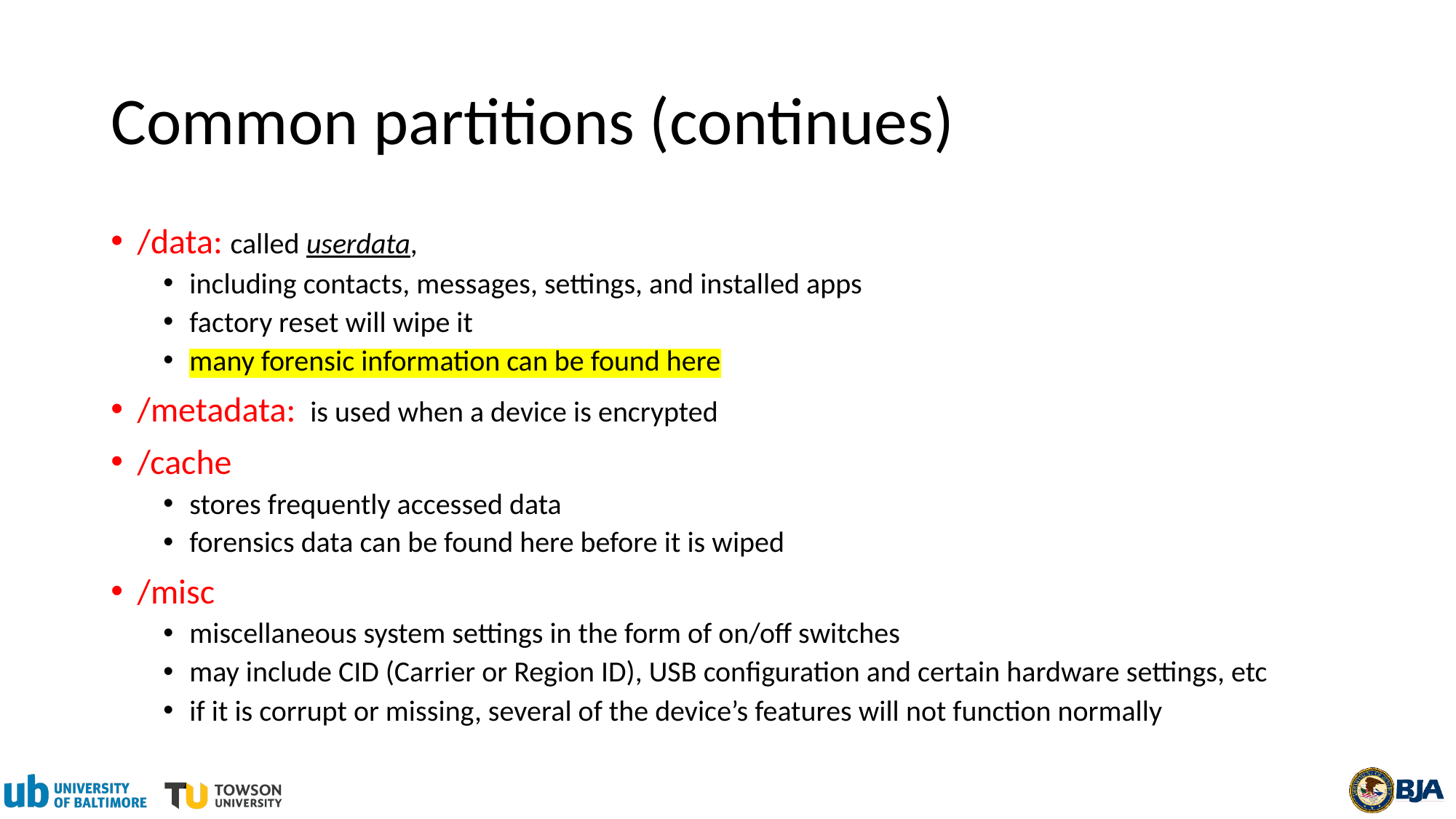

# Common partitions (continues)
/data: called userdata,
including contacts, messages, settings, and installed apps
factory reset will wipe it
many forensic information can be found here
/metadata:  is used when a device is encrypted
/cache
stores frequently accessed data
forensics data can be found here before it is wiped
/misc
miscellaneous system settings in the form of on/off switches
may include CID (Carrier or Region ID), USB configuration and certain hardware settings, etc
if it is corrupt or missing, several of the device’s features will not function normally